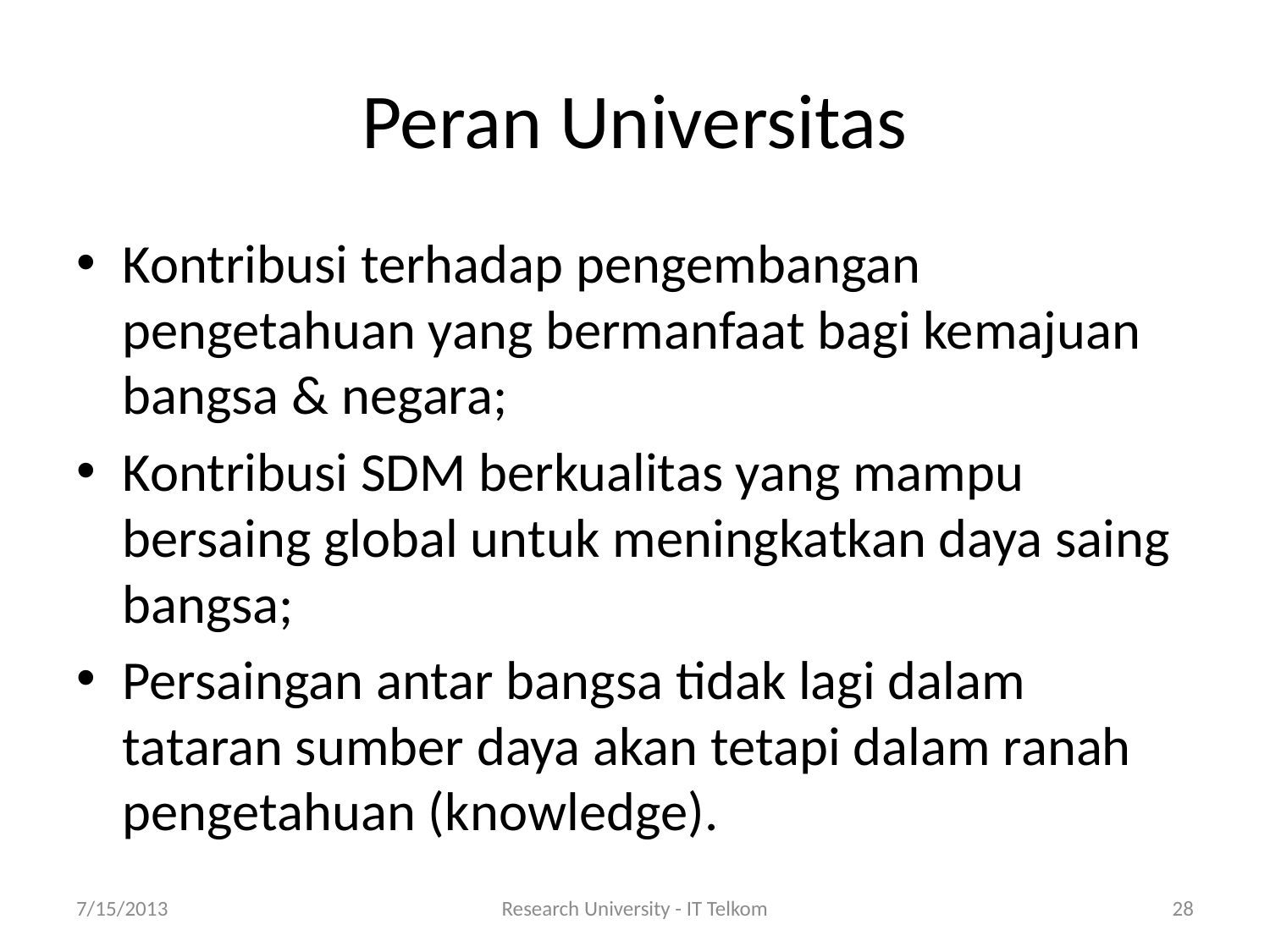

# Peran Universitas
Kontribusi terhadap pengembangan pengetahuan yang bermanfaat bagi kemajuan bangsa & negara;
Kontribusi SDM berkualitas yang mampu bersaing global untuk meningkatkan daya saing bangsa;
Persaingan antar bangsa tidak lagi dalam tataran sumber daya akan tetapi dalam ranah pengetahuan (knowledge).
7/15/2013
Research University - IT Telkom
28